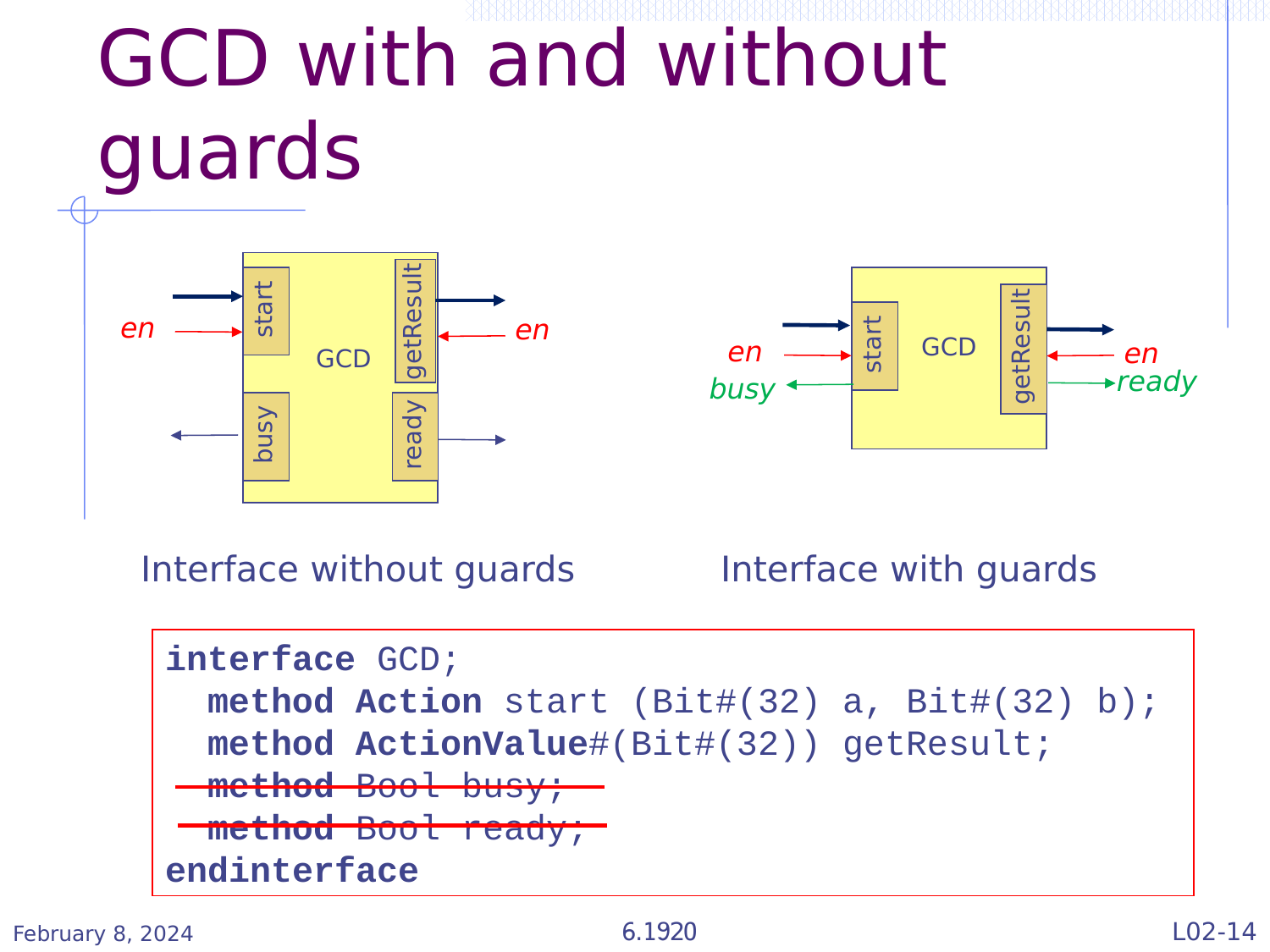

# GCD with and without guards

getResult

start
GCD

ready

busy

getResult

start
GCD
en
en
ready
busy
en
en
Interface without guards
Interface with guards
interface GCD;
  method Action start (Bit#(32) a, Bit#(32) b);
  method ActionValue#(Bit#(32)) getResult;
  method Bool busy;
  method Bool ready;
endinterface
February 8, 2024
6.1920
L02-14